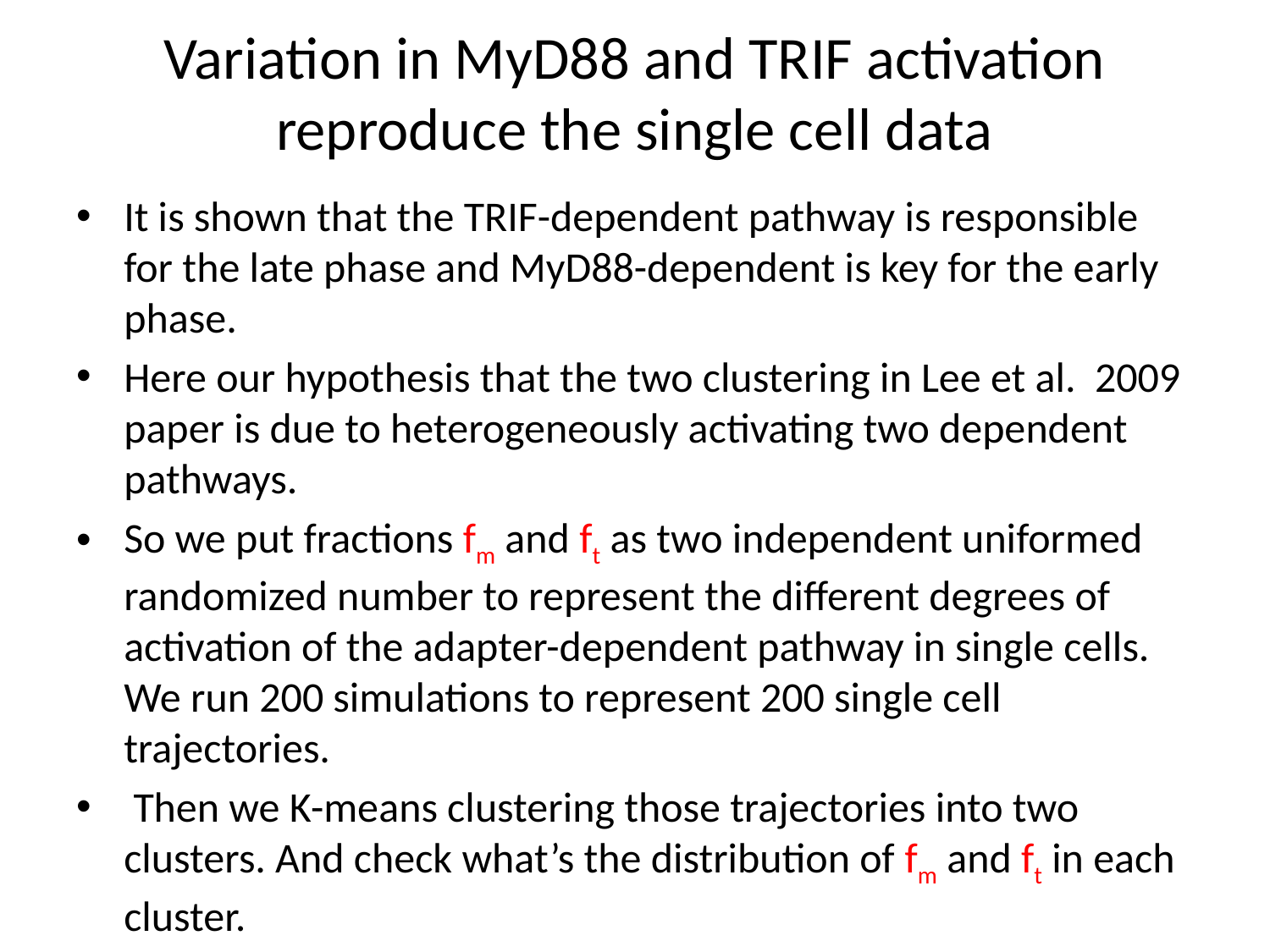

# Variation in MyD88 and TRIF activation reproduce the single cell data
It is shown that the TRIF-dependent pathway is responsible for the late phase and MyD88-dependent is key for the early phase.
Here our hypothesis that the two clustering in Lee et al.  2009 paper is due to heterogeneously activating two dependent pathways.
So we put fractions fm and ft as two independent uniformed randomized number to represent the different degrees of activation of the adapter-dependent pathway in single cells. We run 200 simulations to represent 200 single cell trajectories.
 Then we K-means clustering those trajectories into two clusters. And check what’s the distribution of fm and ft in each cluster.